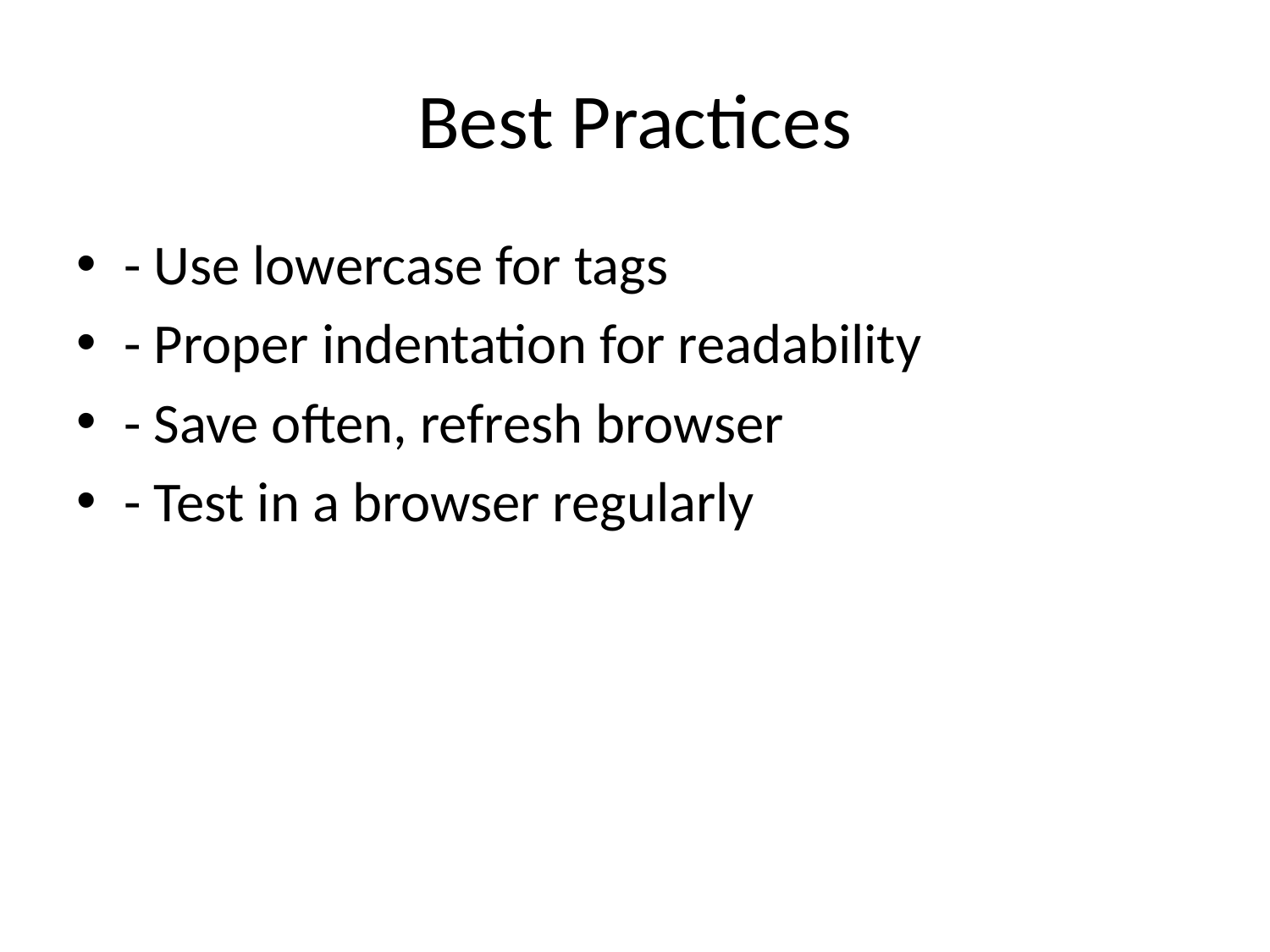

# Best Practices
- Use lowercase for tags
- Proper indentation for readability
- Save often, refresh browser
- Test in a browser regularly